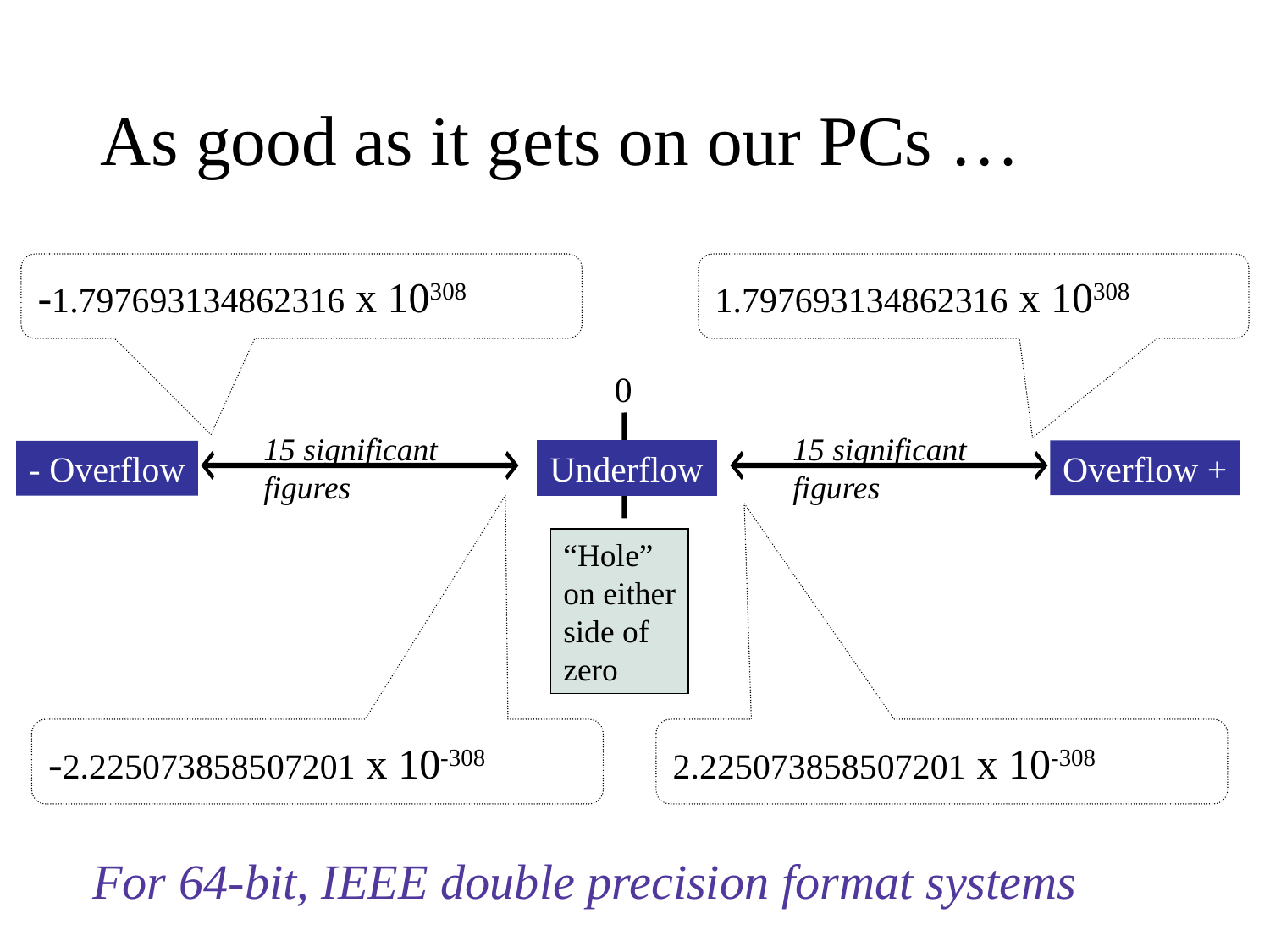

# As good as it gets on our PCs …
-1.797693134862316 x 10308
1.797693134862316 x 10308
0

15 significant
figures
15 significant
figures
Underflow
Overflow +
- Overflow

“Hole”
on either
side of
zero
-2.225073858507201 x 10-308
2.225073858507201 x 10-308
For 64-bit, IEEE double precision format systems